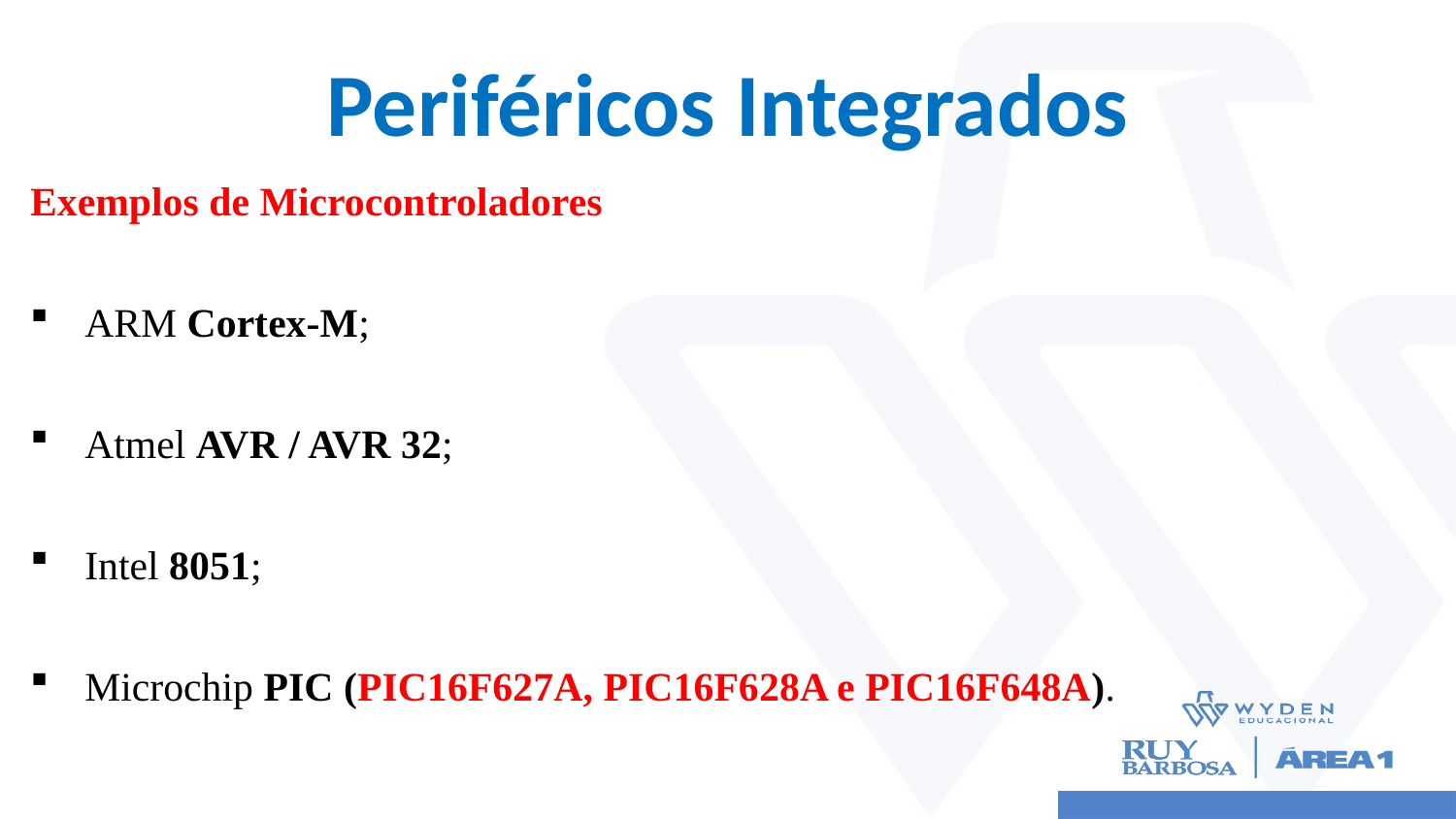

# Periféricos Integrados
Exemplos de Microcontroladores

ARM Cortex-M;

Atmel AVR / AVR 32;

Intel 8051;

Microchip PIC (PIC16F627A, PIC16F628A e PIC16F648A).